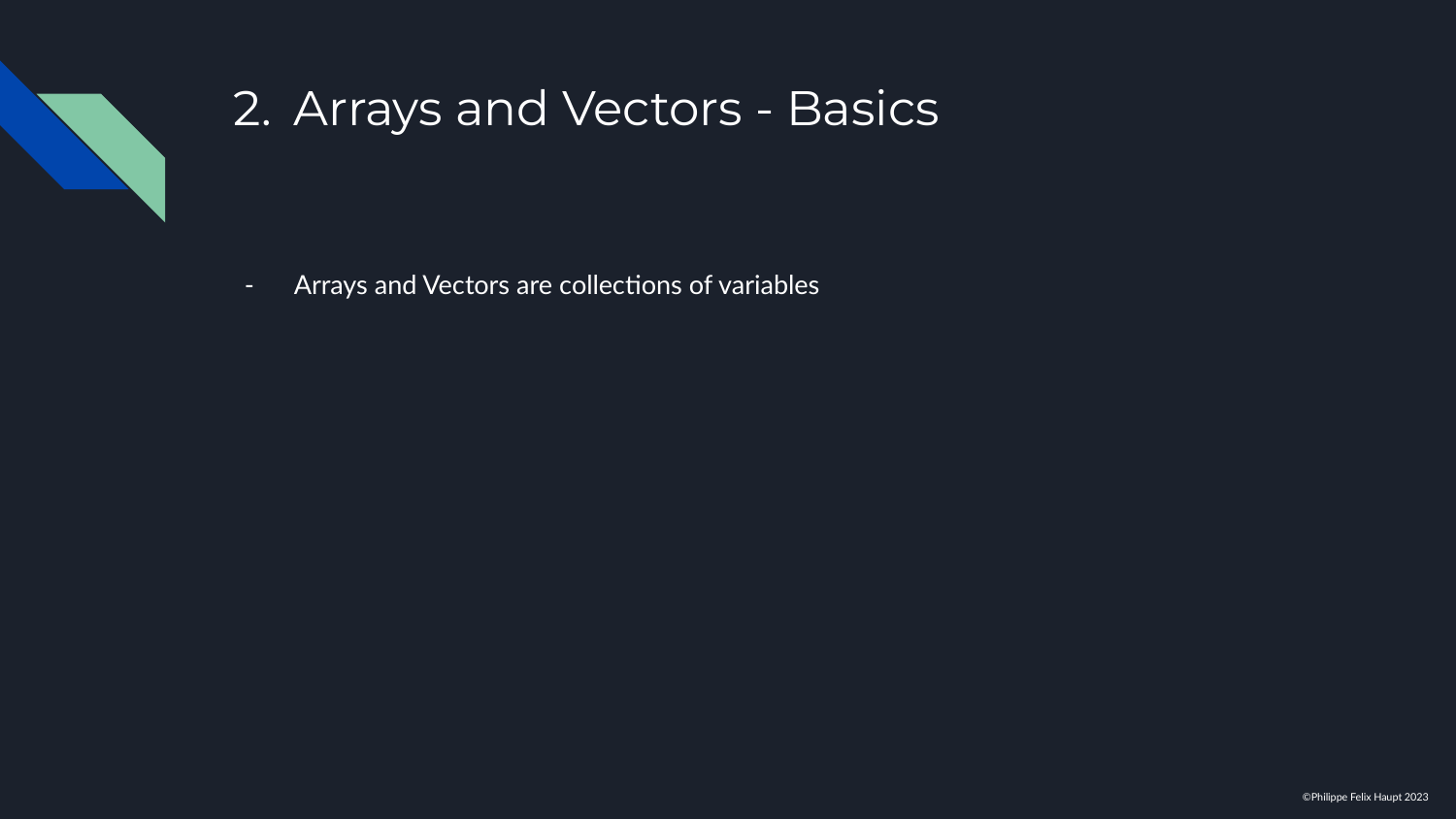

# Arrays and Vectors - Basics
Arrays and Vectors are collections of variables
©Philippe Felix Haupt 2023